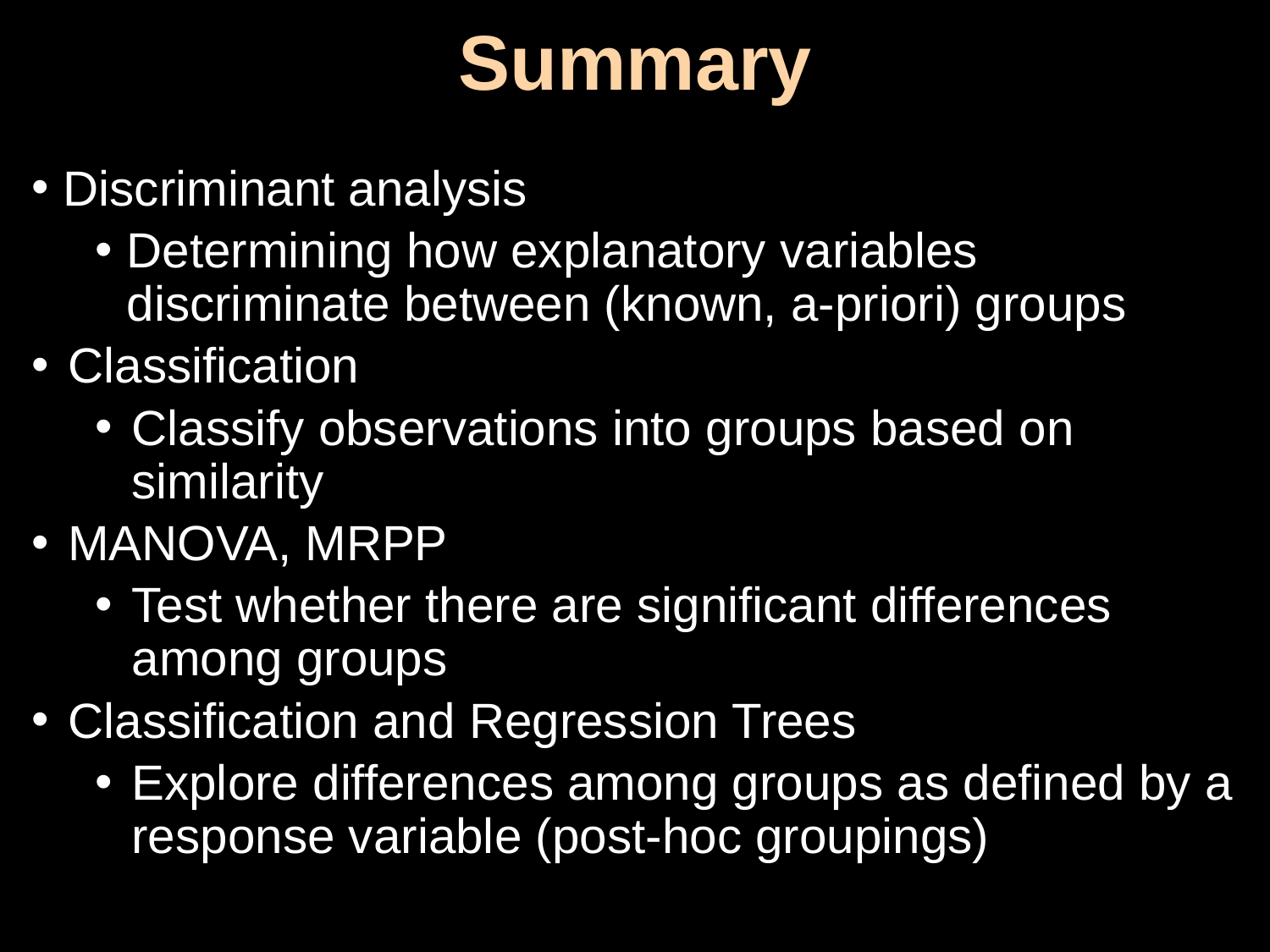

# Summary
Discriminant analysis
Determining how explanatory variables discriminate between (known, a-priori) groups
Classification
Classify observations into groups based on similarity
MANOVA, MRPP
Test whether there are significant differences among groups
Classification and Regression Trees
Explore differences among groups as defined by a response variable (post-hoc groupings)